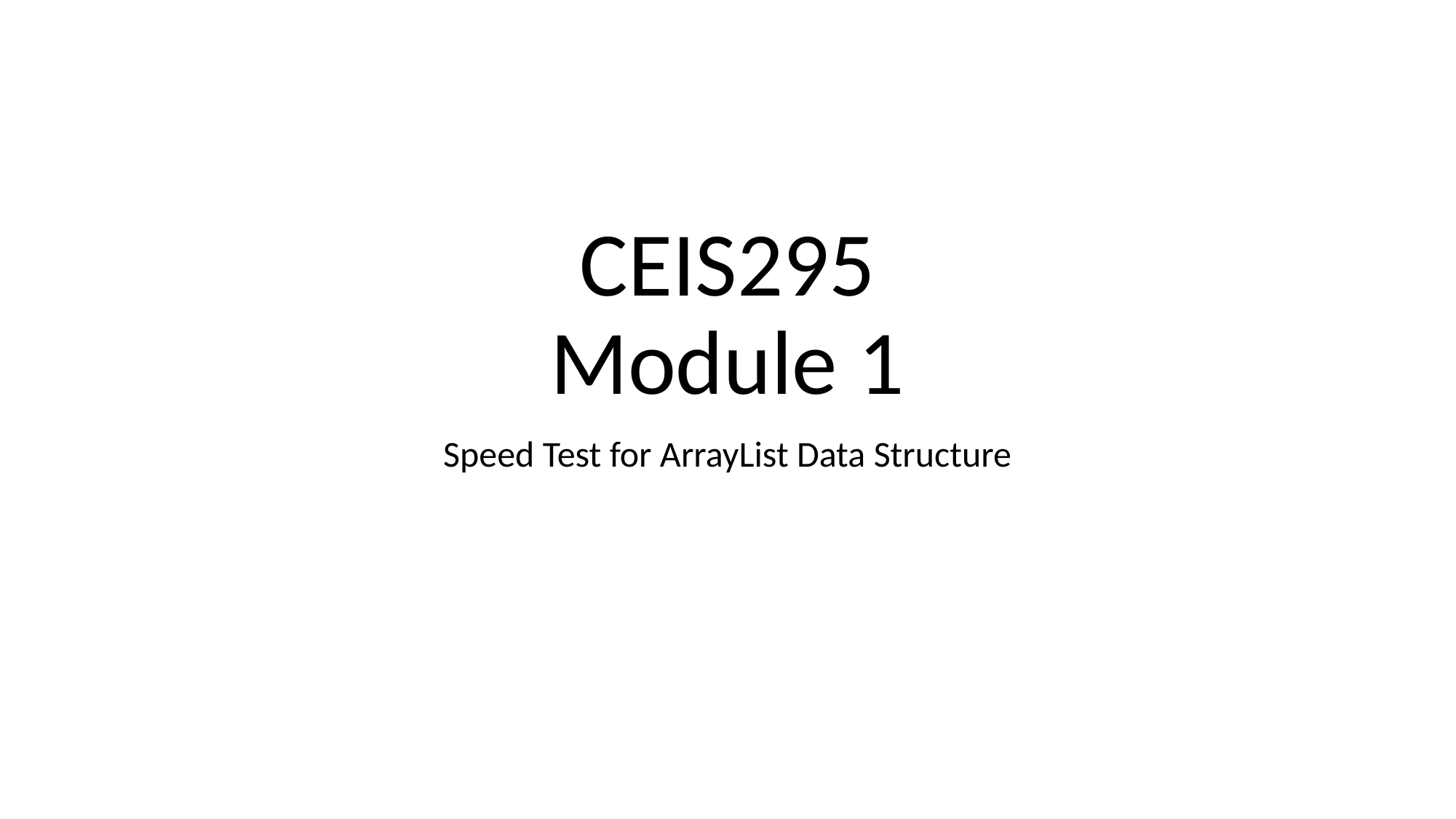

# CEIS295 Module 1
Speed Test for ArrayList Data Structure